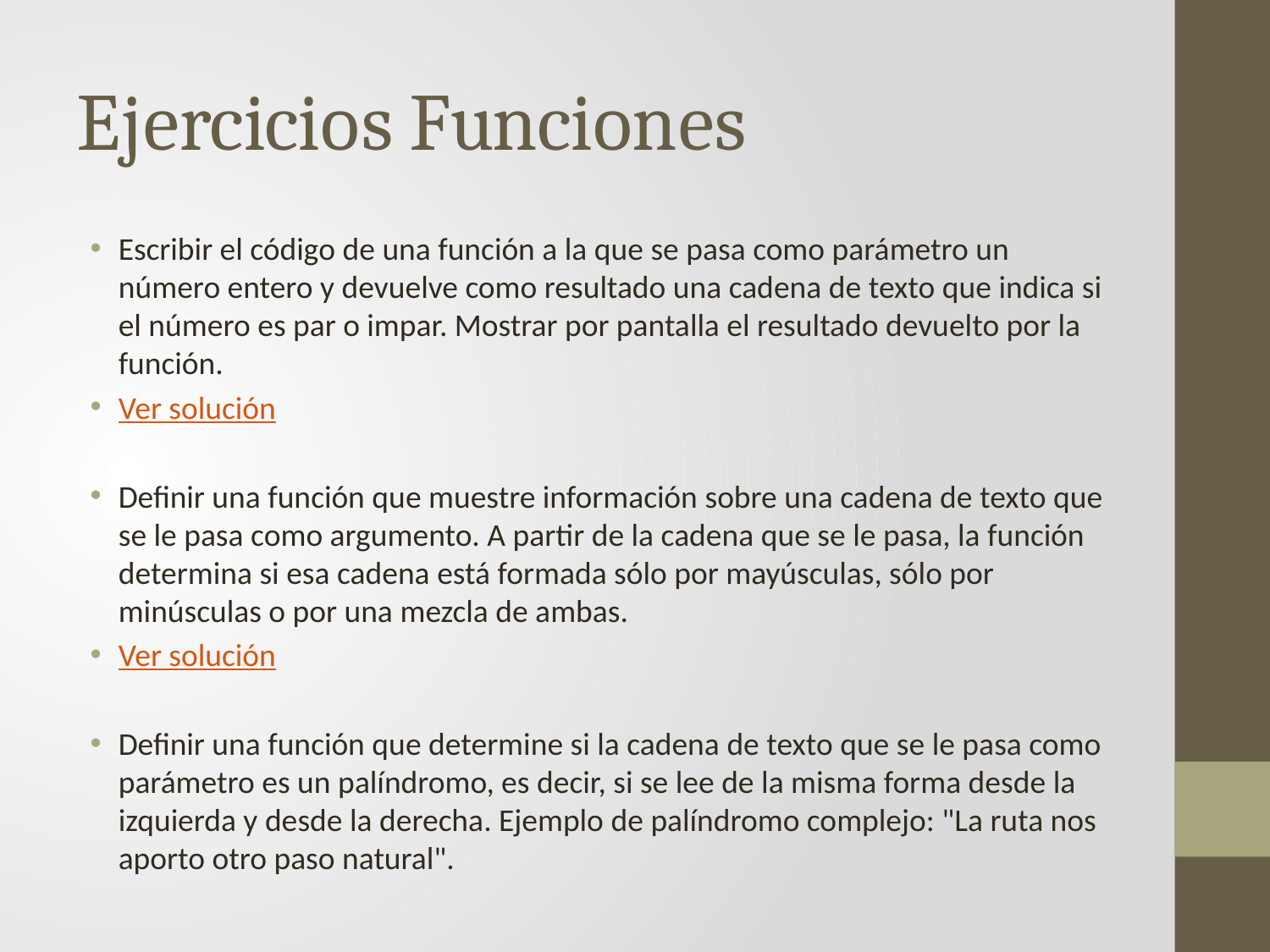

# Ejercicios Funciones
Escribir el código de una función a la que se pasa como parámetro un número entero y devuelve como resultado una cadena de texto que indica si el número es par o impar. Mostrar por pantalla el resultado devuelto por la función.
Ver solución

Definir una función que muestre información sobre una cadena de texto que se le pasa como argumento. A partir de la cadena que se le pasa, la función determina si esa cadena está formada sólo por mayúsculas, sólo por minúsculas o por una mezcla de ambas.
Ver solución

Definir una función que determine si la cadena de texto que se le pasa como parámetro es un palíndromo, es decir, si se lee de la misma forma desde la izquierda y desde la derecha. Ejemplo de palíndromo complejo: "La ruta nos aporto otro paso natural".